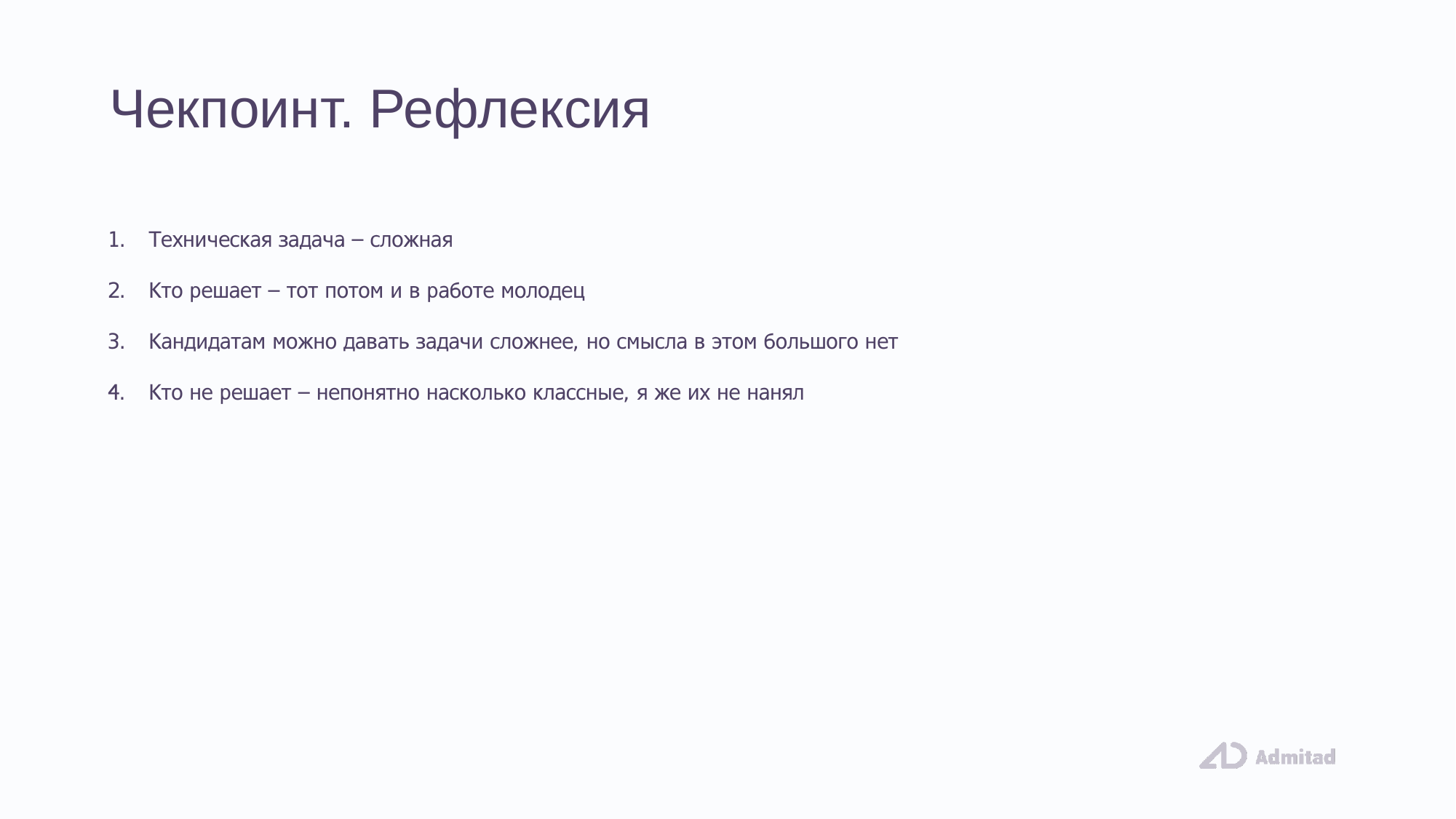

Чекпоинт. Рефлексия
Техническая задача – сложная

Кто решает – тот потом и в работе молодец
Кандидатам можно давать задачи сложнее, но смысла в этом большого нет
Кто не решает – непонятно насколько классные, я же их не нанял
7